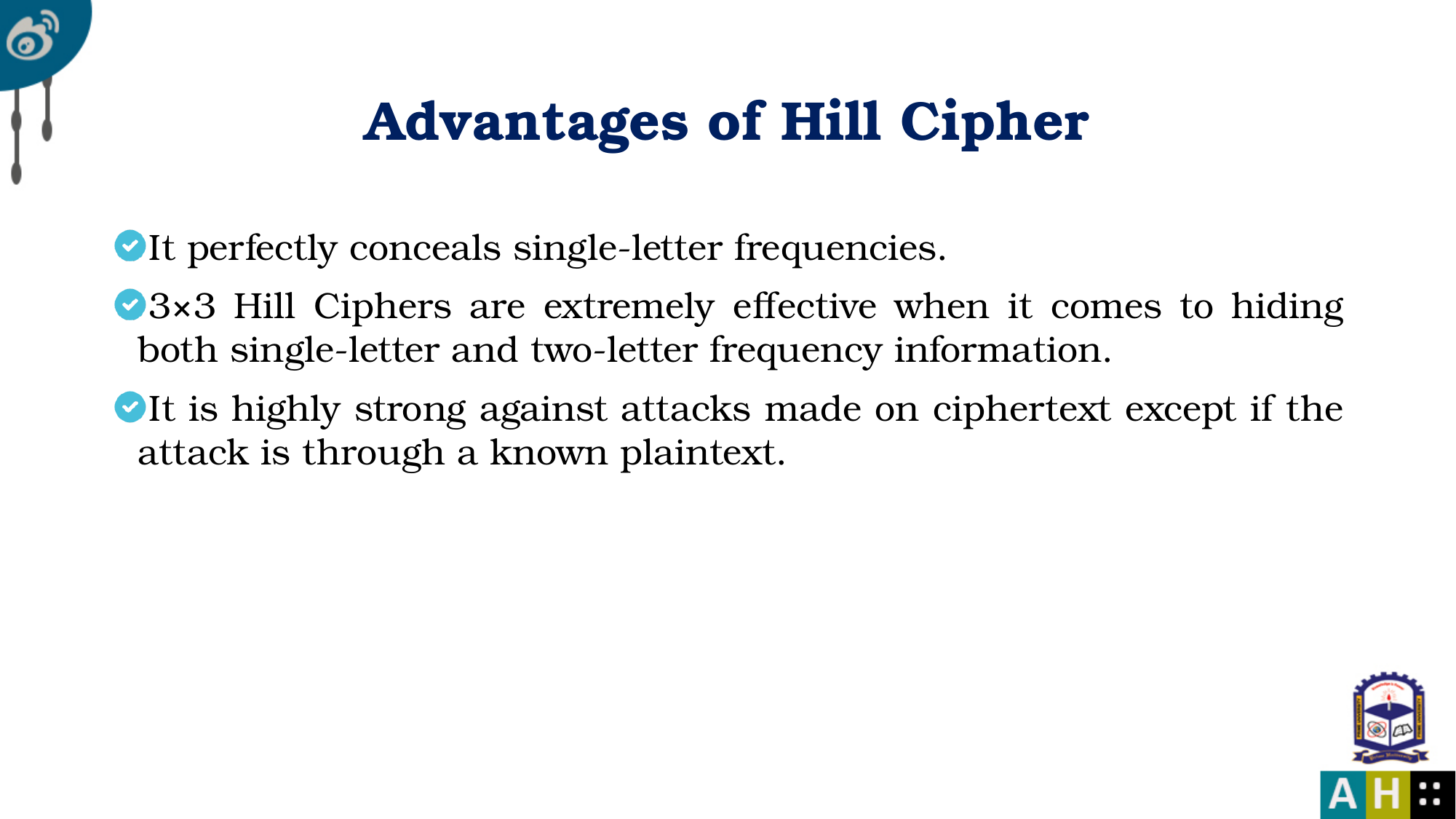

# Advantages of Hill Cipher
It perfectly conceals single-letter frequencies.
3×3 Hill Ciphers are extremely effective when it comes to hiding both single-letter and two-letter frequency information.
It is highly strong against attacks made on ciphertext except if the attack is through a known plaintext.